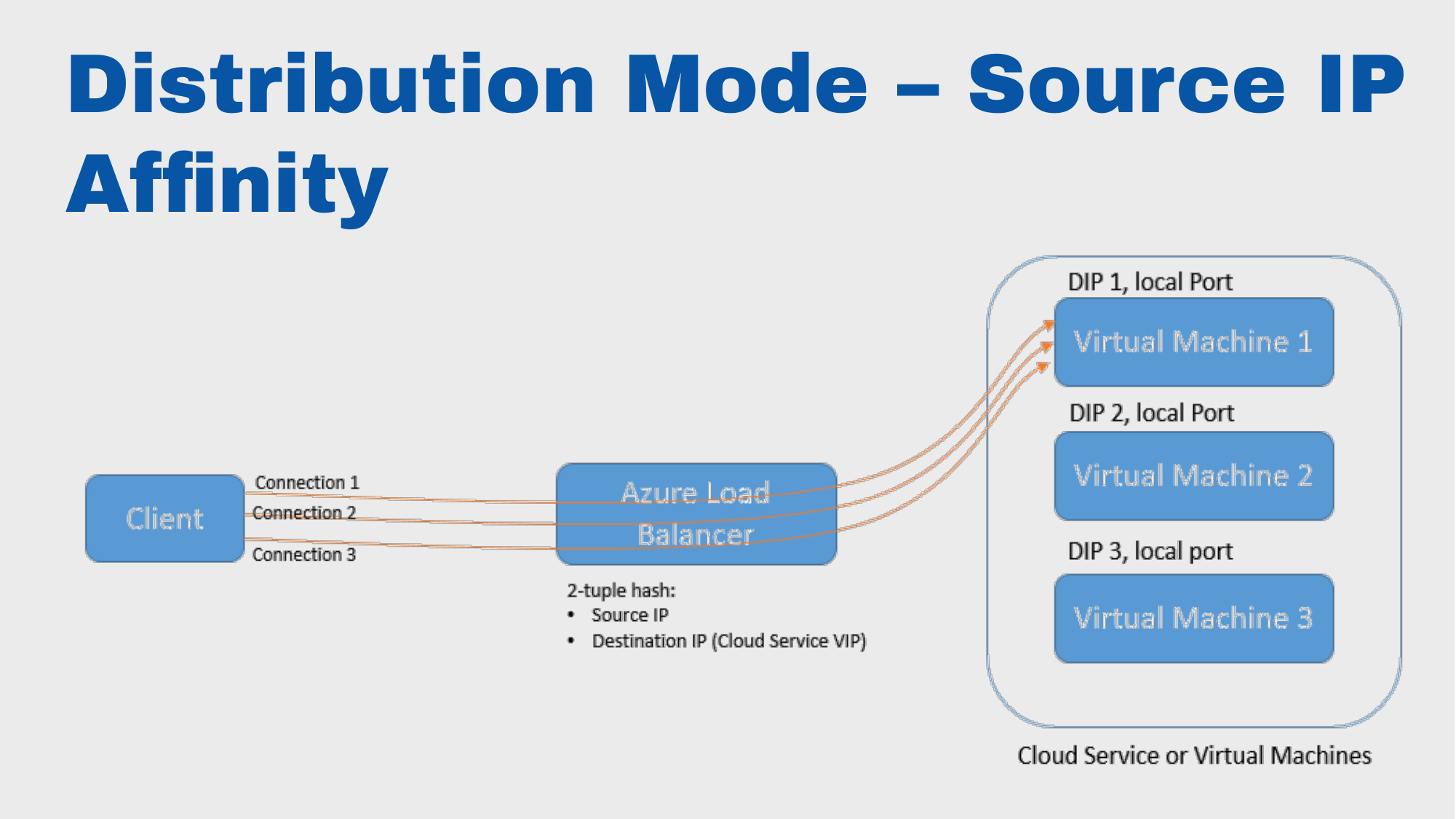

# Distribution Mode – Source IP Affinity